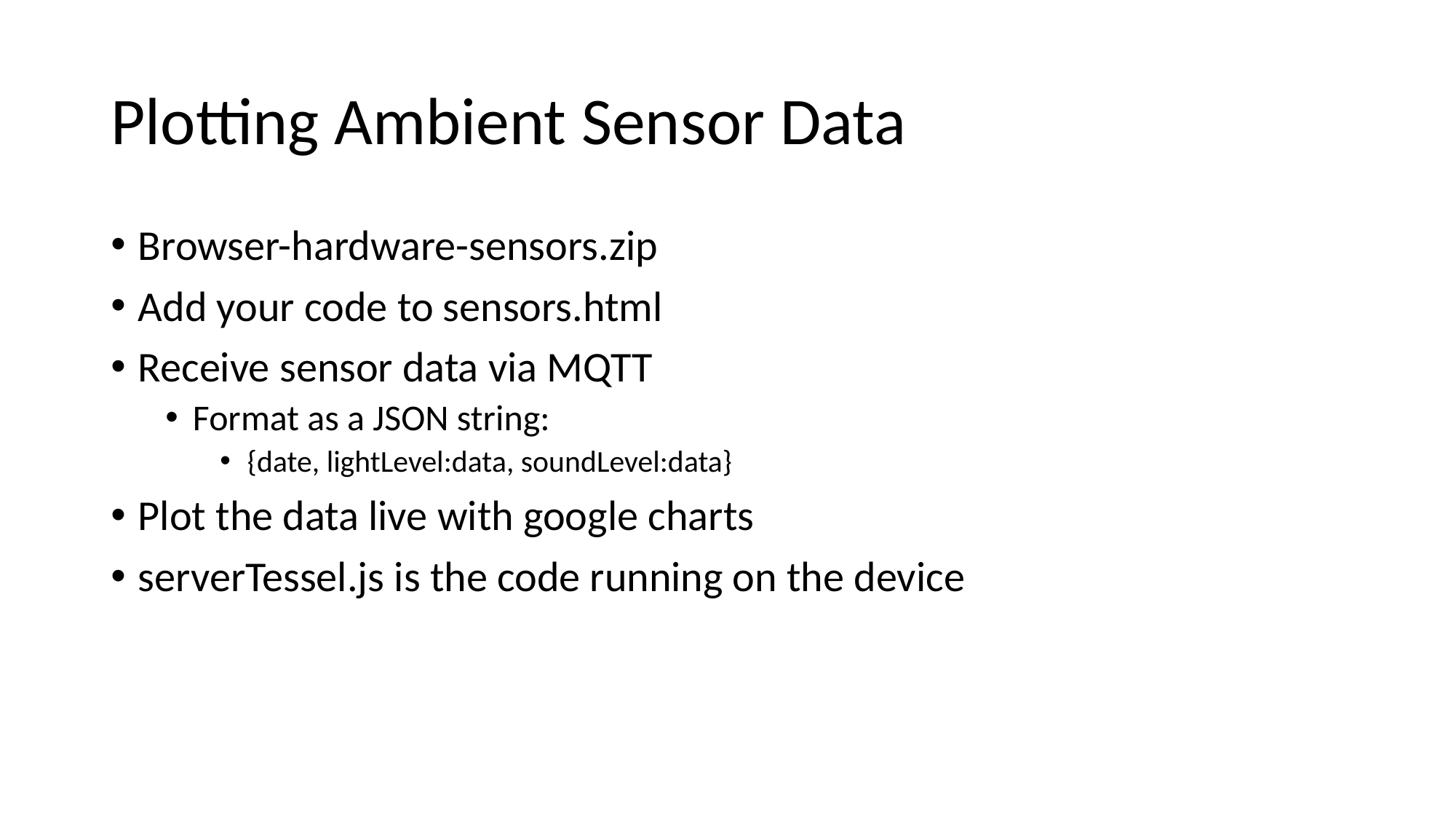

# Plotting Ambient Sensor Data
Browser-hardware-sensors.zip
Add your code to sensors.html
Receive sensor data via MQTT
Format as a JSON string:
{date, lightLevel:data, soundLevel:data}
Plot the data live with google charts
serverTessel.js is the code running on the device